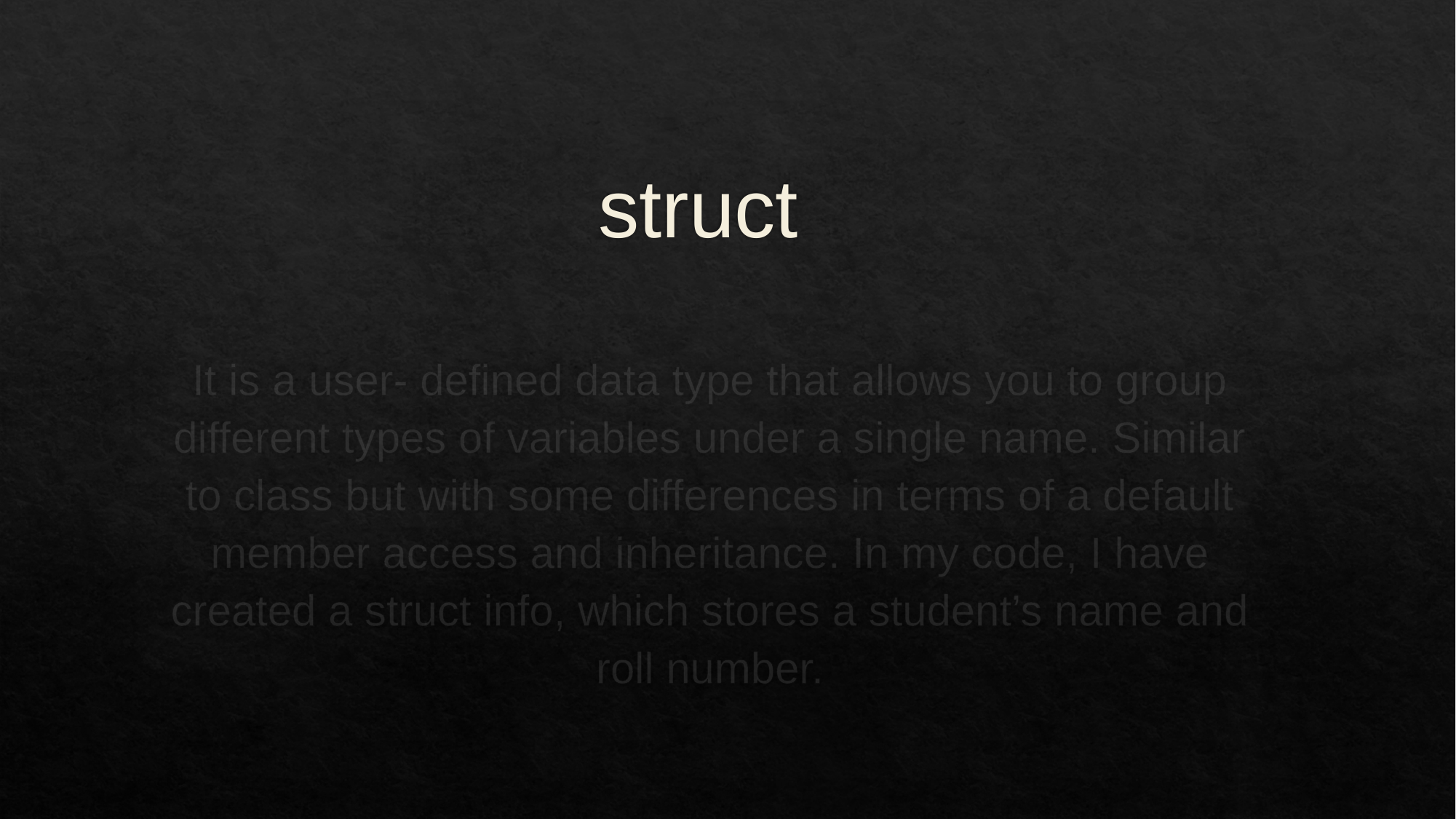

# struct
It is a user- defined data type that allows you to group different types of variables under a single name. Similar to class but with some differences in terms of a default member access and inheritance. In my code, I have created a struct info, which stores a student’s name and roll number.